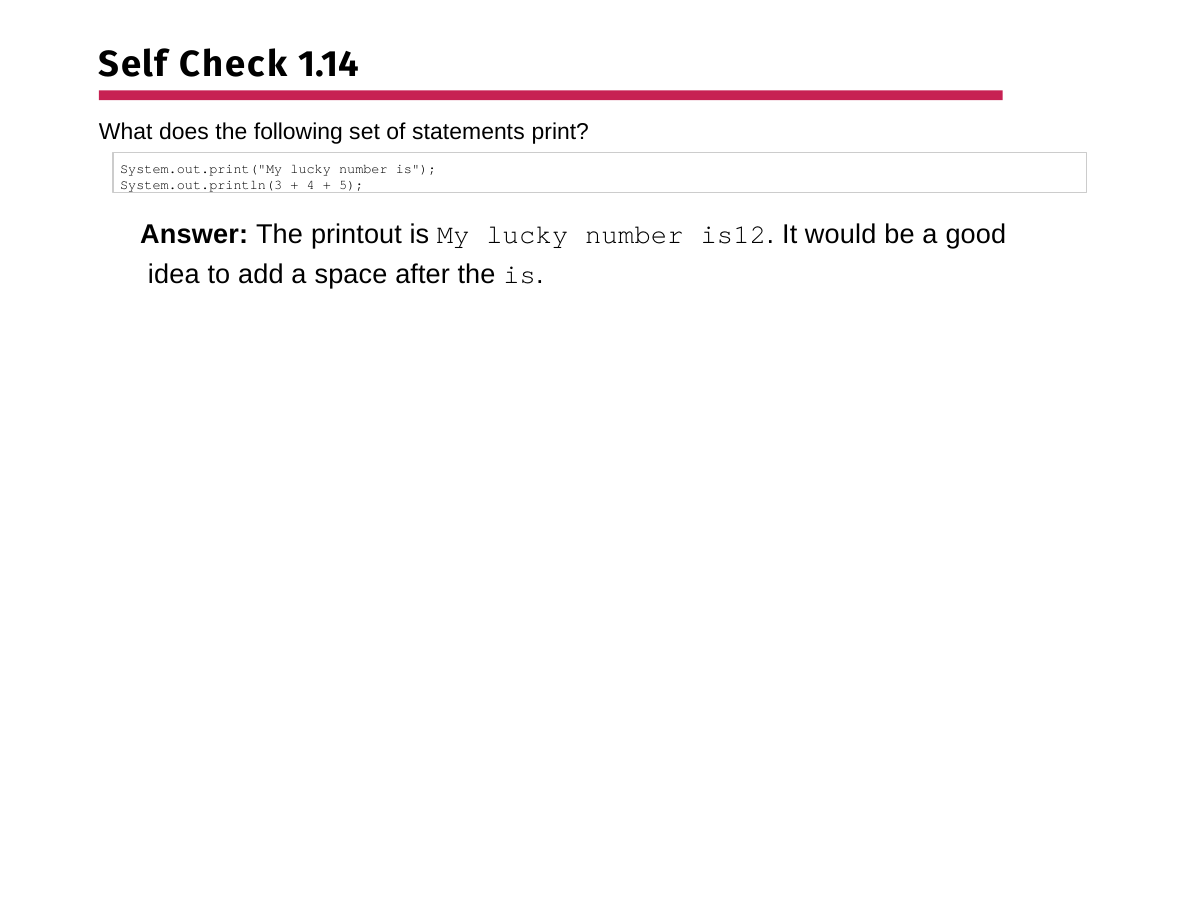

# Self Check 1.14

What does the following set of statements print?
System.out.print("My lucky number is");  System.out.println(3 + 4 + 5);
Answer: The printout is My lucky number is12. It would be a good  idea to add a space after the is.